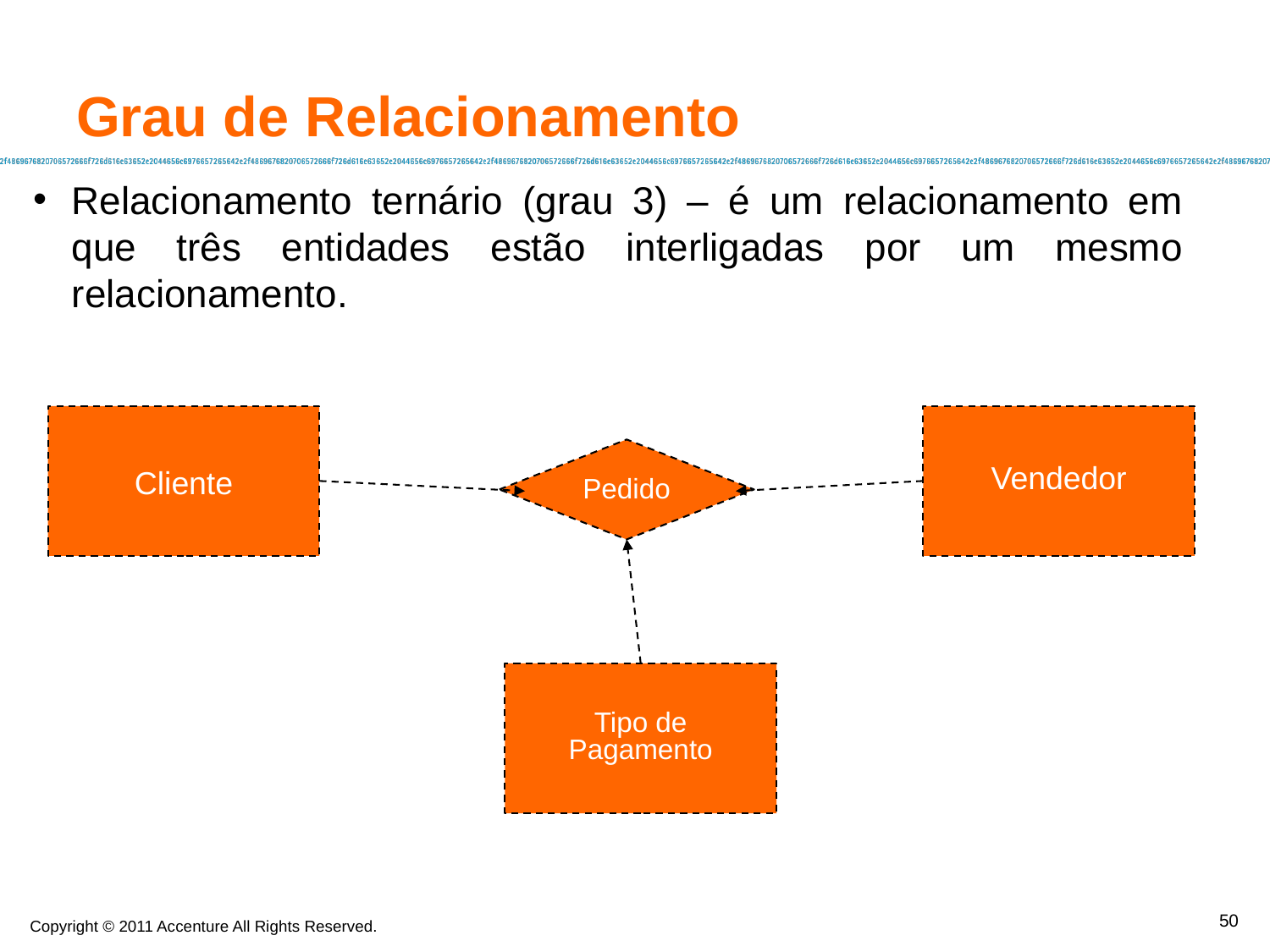

Relacionamento ternário (grau 3) – é um relacionamento em que três entidades estão interligadas por um mesmo relacionamento.

Grau de Relacionamento

Vendedor
Cliente
Pedido

Tipo de Pagamento
50